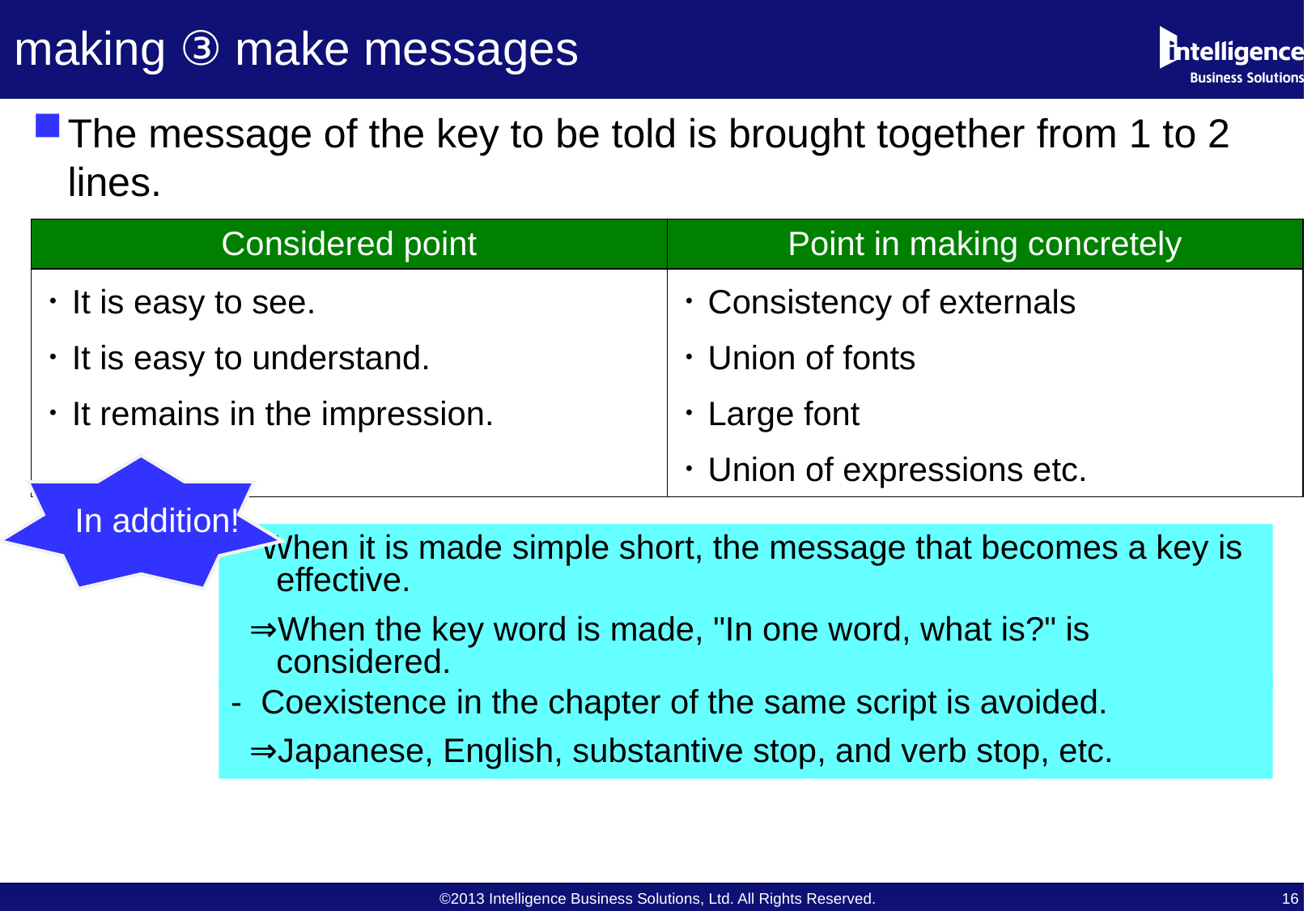

# making ③ make messages
The message of the key to be told is brought together from 1 to 2 lines.

| Considered point | Point in making concretely |
| --- | --- |
| ･It is easy to see. ･It is easy to understand. ･It remains in the impression. | ･Consistency of externals ･Union of fonts ･Large font ･Union of expressions etc. |
In addition!
-  When it is made simple short, the message that becomes a key is effective.
  ⇒When the key word is made, "In one word, what is?" is considered.
-  Coexistence in the chapter of the same script is avoided.
  ⇒Japanese, English, substantive stop, and verb stop, etc.